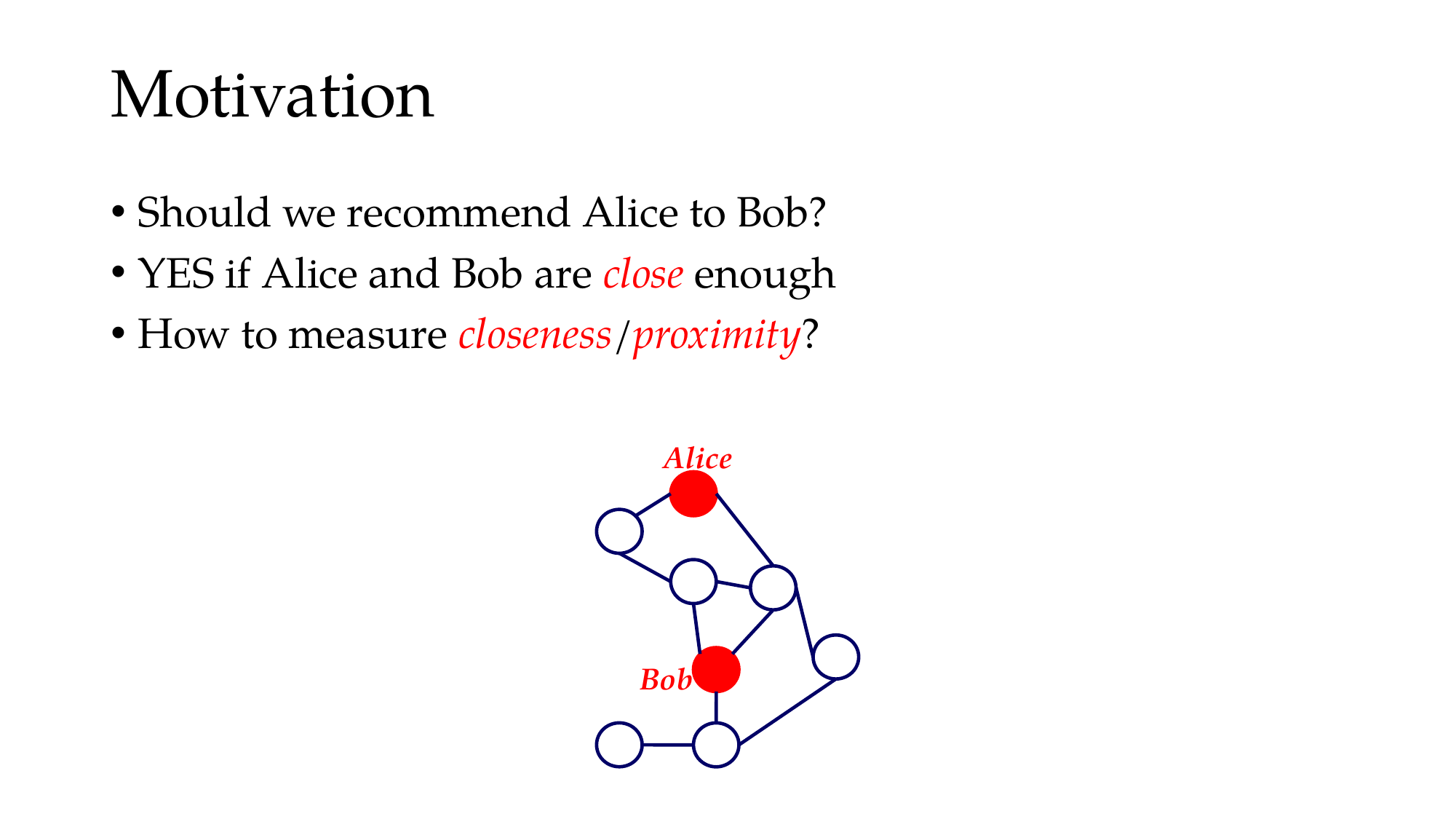

# Motivation
Should we recommend Alice to Bob?
YES if Alice and Bob are close enough
How to measure closeness/proximity?
Alice

i
i

i

Bob